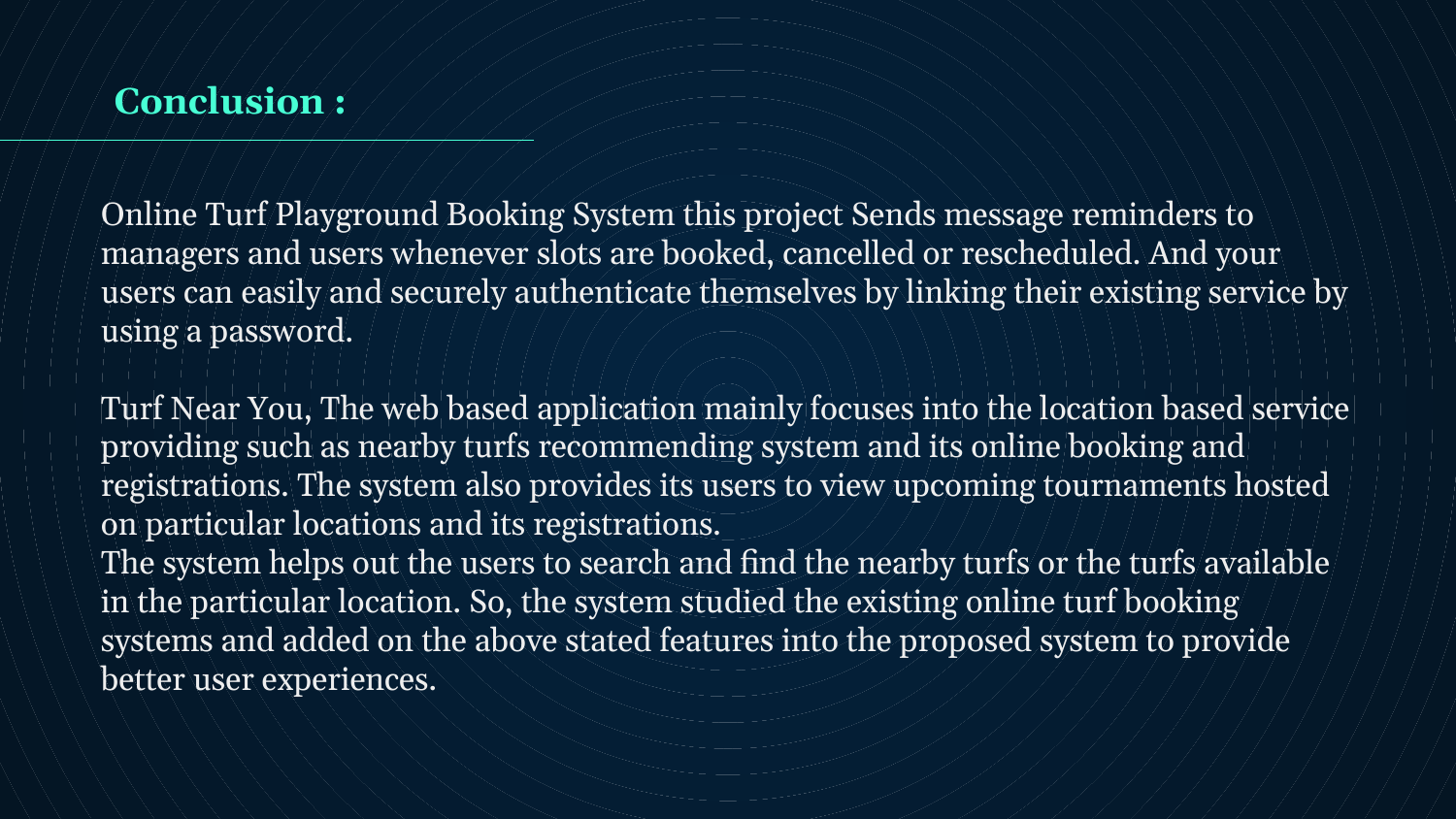

Conclusion :
Online Turf Playground Booking System this project Sends message reminders to managers and users whenever slots are booked, cancelled or rescheduled. And your users can easily and securely authenticate themselves by linking their existing service by using a password.
Turf Near You, The web based application mainly focuses into the location based service providing such as nearby turfs recommending system and its online booking and registrations. The system also provides its users to view upcoming tournaments hosted on particular locations and its registrations.
The system helps out the users to search and find the nearby turfs or the turfs available in the particular location. So, the system studied the existing online turf booking systems and added on the above stated features into the proposed system to provide better user experiences.